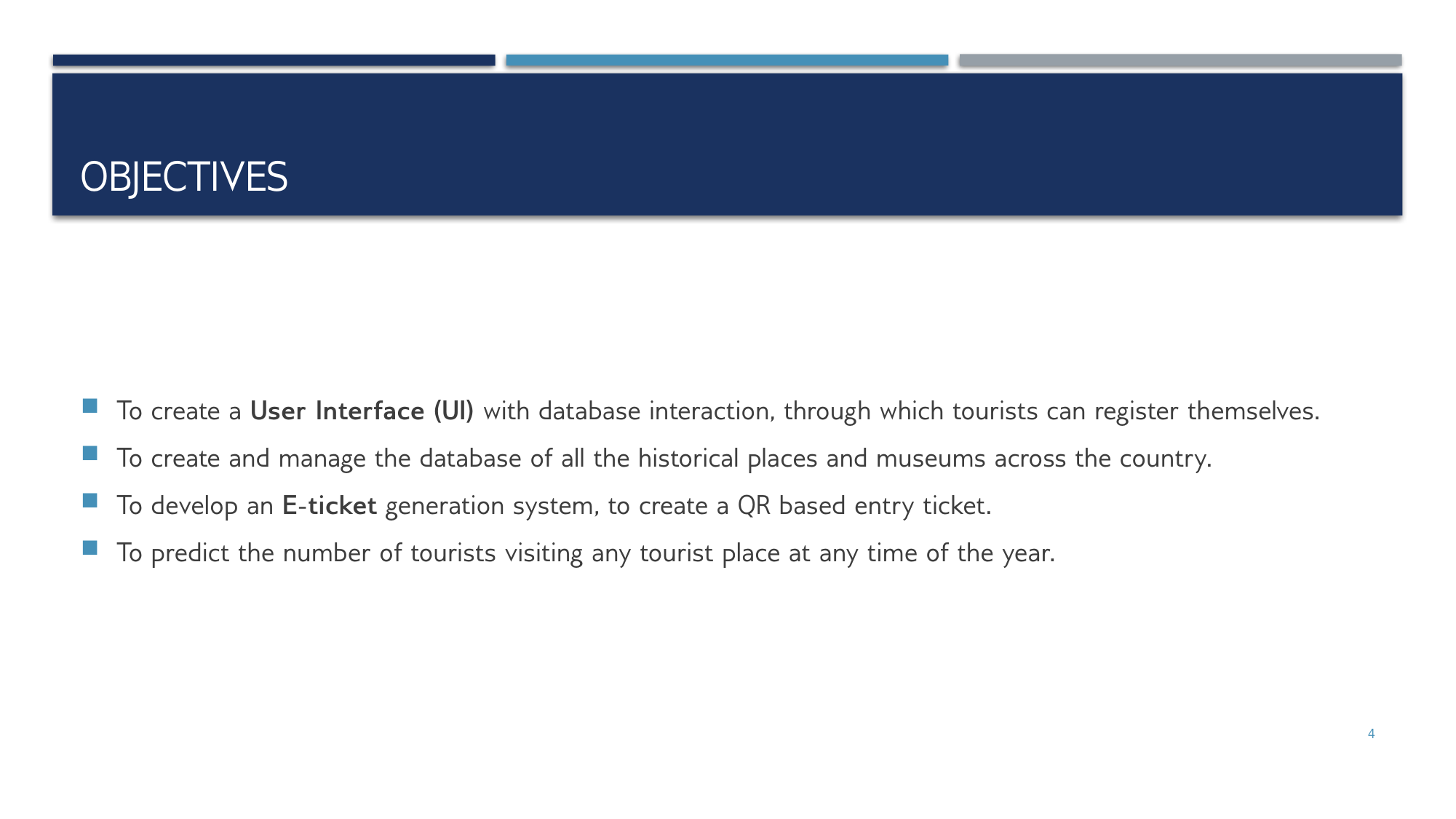

# Objectives
To create a User Interface (UI) with database interaction, through which tourists can register themselves.
To create and manage the database of all the historical places and museums across the country.
To develop an E-ticket generation system, to create a QR based entry ticket.
To predict the number of tourists visiting any tourist place at any time of the year.
4